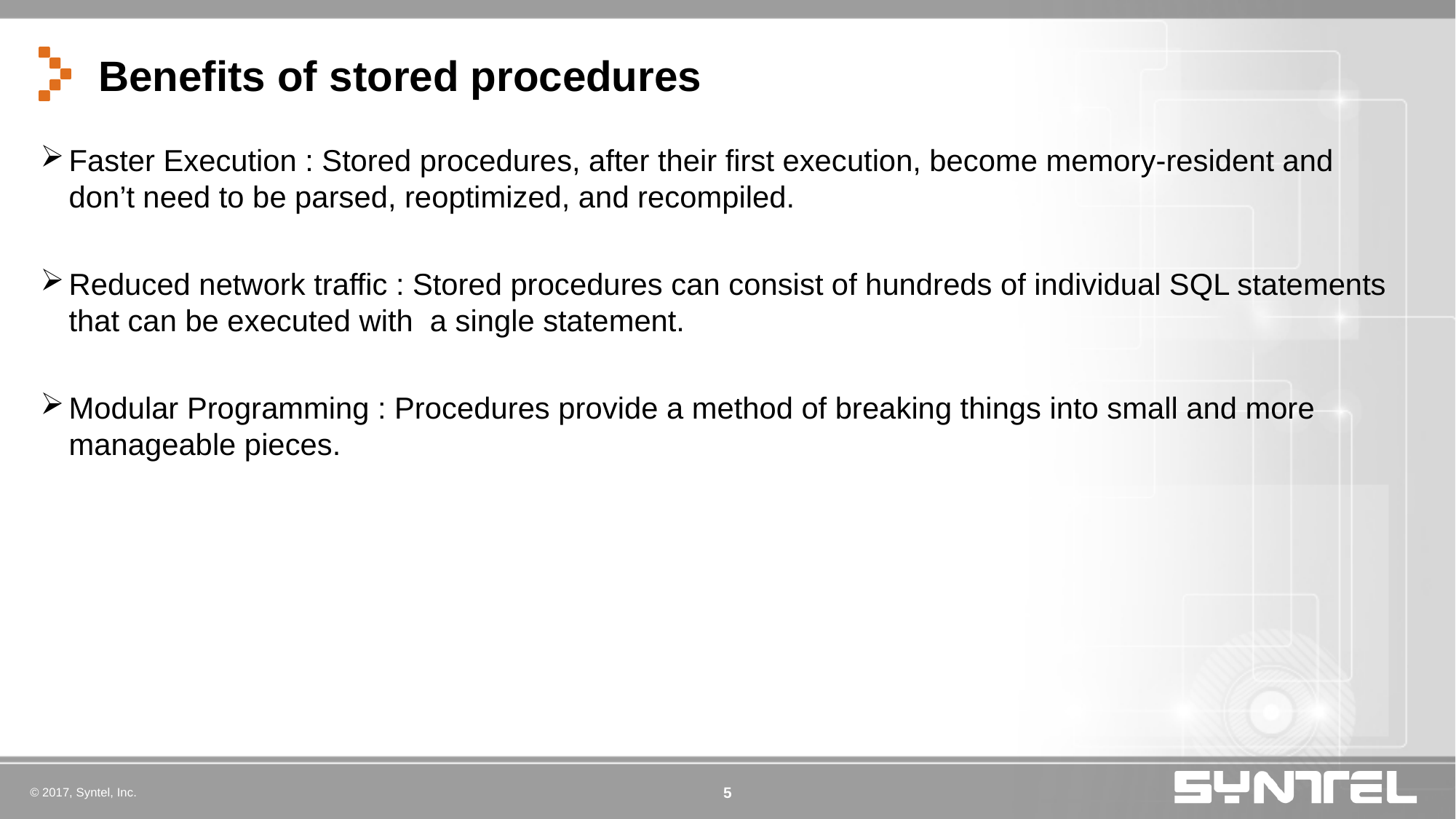

# Benefits of stored procedures
Faster Execution : Stored procedures, after their first execution, become memory-resident and don’t need to be parsed, reoptimized, and recompiled.

Reduced network traffic : Stored procedures can consist of hundreds of individual SQL statements that can be executed with  a single statement.

Modular Programming : Procedures provide a method of breaking things into small and more manageable pieces.